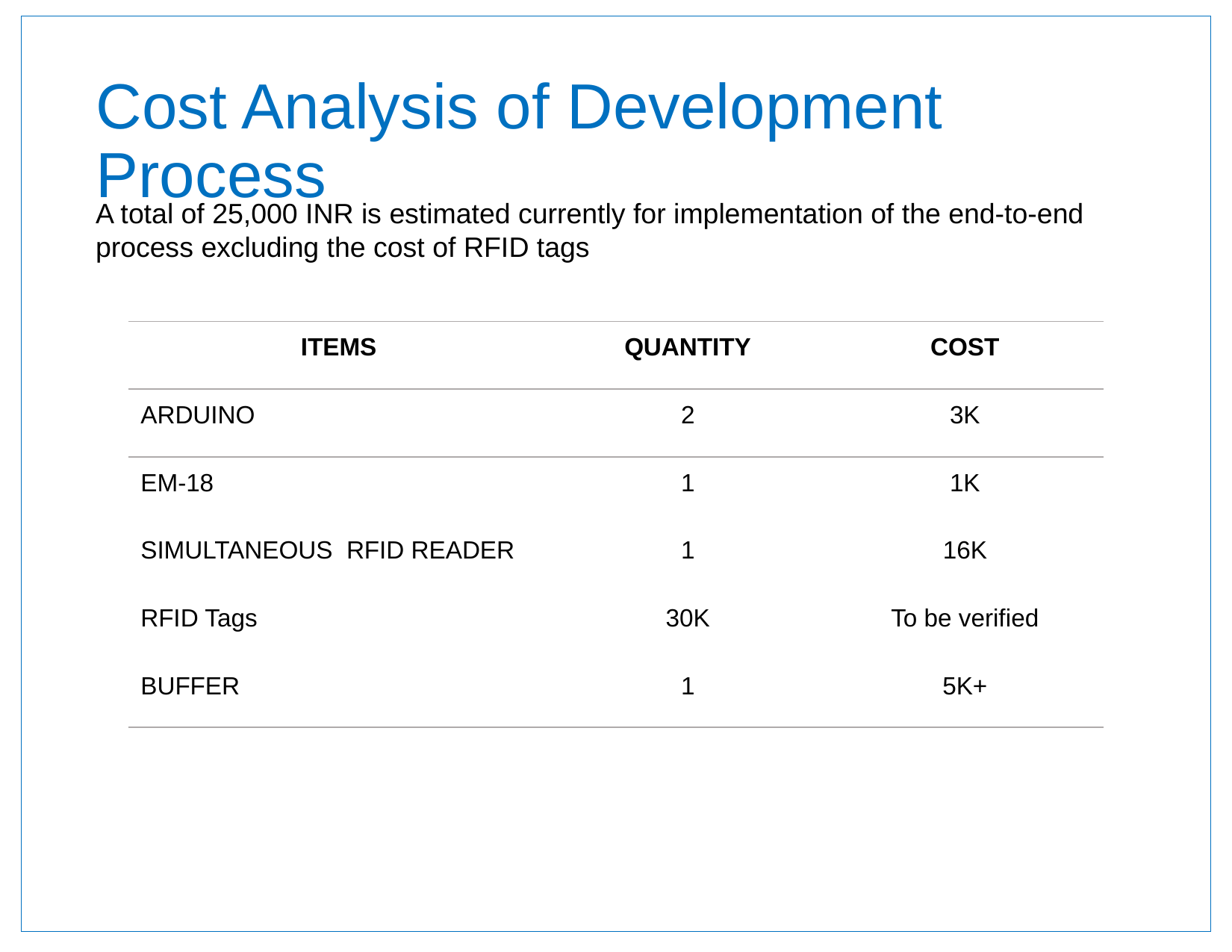

# Cost Analysis of Development Process
A total of 25,000 INR is estimated currently for implementation of the end-to-end process excluding the cost of RFID tags
| ITEMS | QUANTITY | COST |
| --- | --- | --- |
| ARDUINO | 2 | 3K |
| EM-18 | 1 | 1K |
| SIMULTANEOUS RFID READER | 1 | 16K |
| RFID Tags | 30K | To be verified |
| BUFFER | 1 | 5K+ |